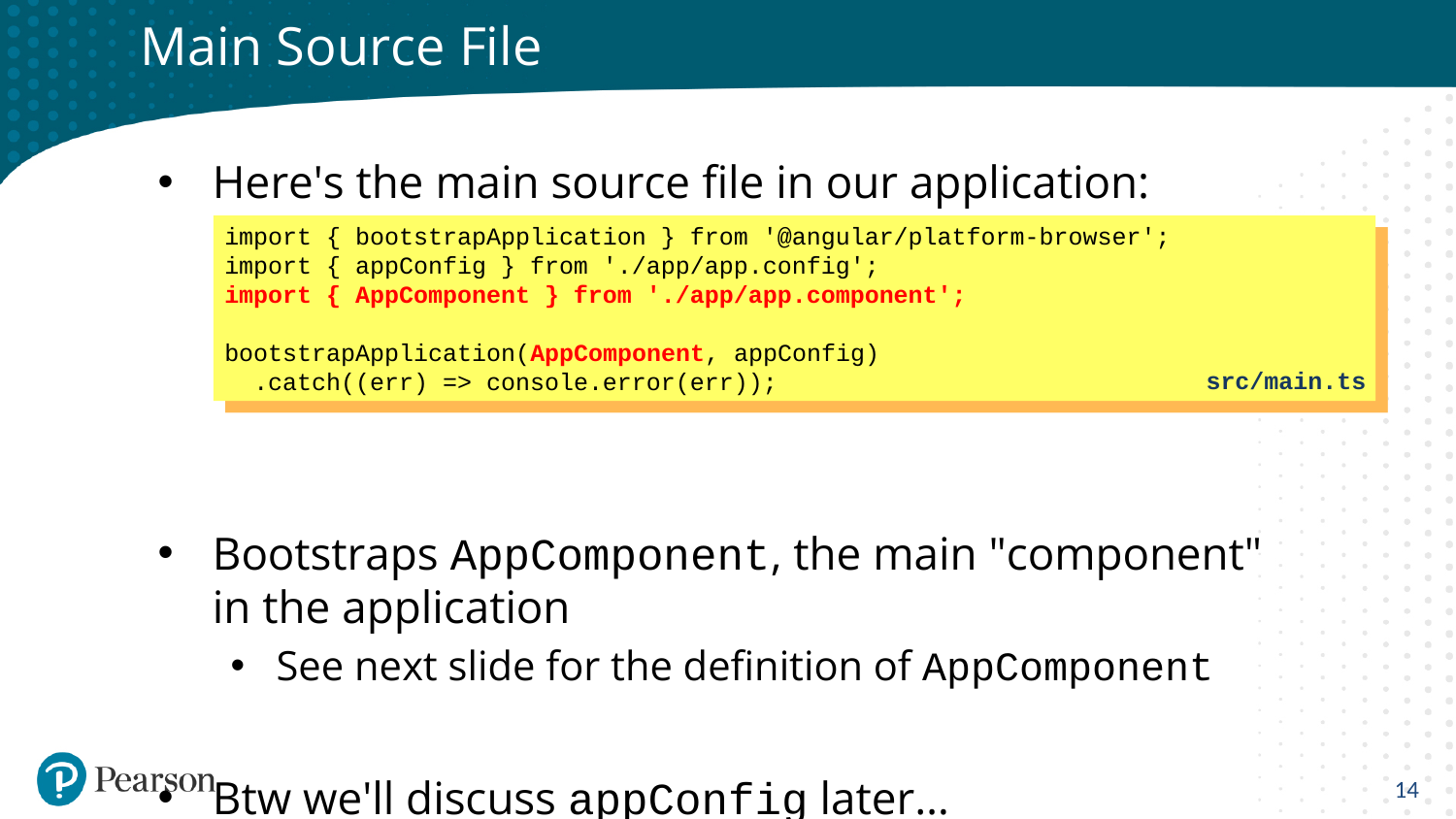

# Main Source File
Here's the main source file in our application:

Bootstraps AppComponent, the main "component" in the application
See next slide for the definition of AppComponent

Btw we'll discuss appConfig later…
import { bootstrapApplication } from '@angular/platform-browser';
import { appConfig } from './app/app.config';
import { AppComponent } from './app/app.component';

bootstrapApplication(AppComponent, appConfig)
  .catch((err) => console.error(err));
src/main.ts
14